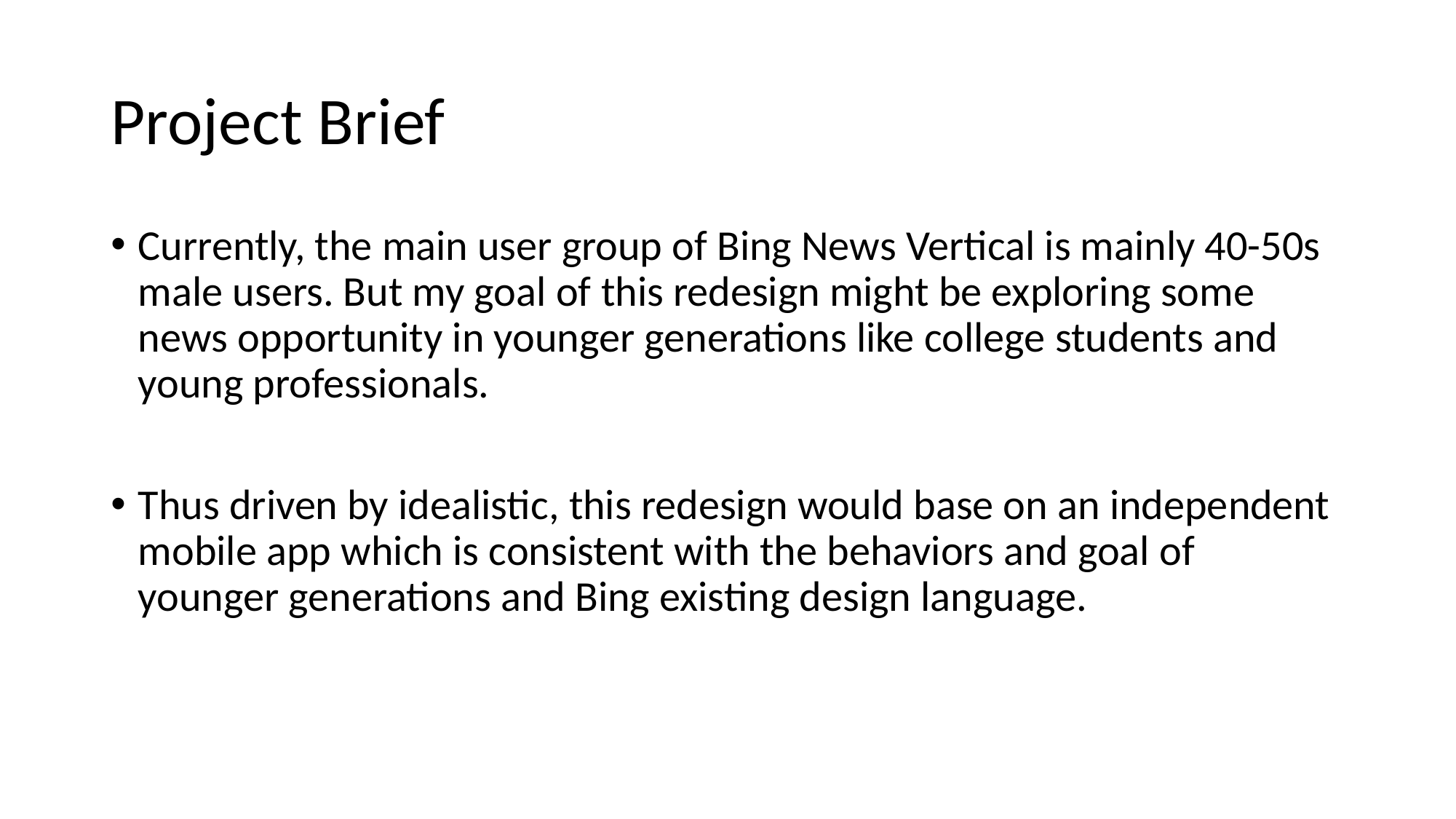

# Project Brief
Currently, the main user group of Bing News Vertical is mainly 40-50s male users. But my goal of this redesign might be exploring some news opportunity in younger generations like college students and young professionals.

Thus driven by idealistic, this redesign would base on an independent mobile app which is consistent with the behaviors and goal of younger generations and Bing existing design language.